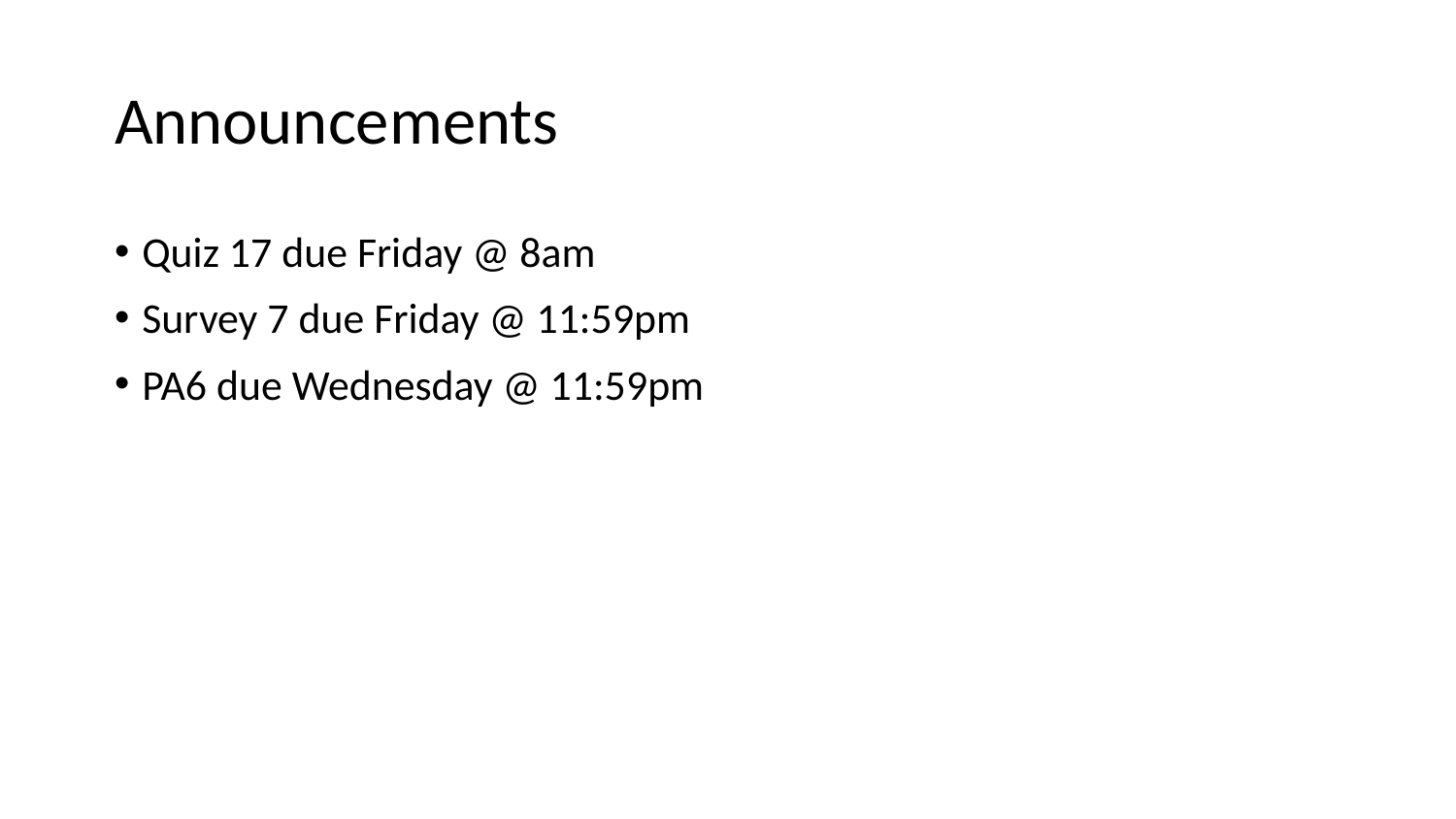

# Announcements
Quiz 17 due Friday @ 8am
Survey 7 due Friday @ 11:59pm
PA6 due Wednesday @ 11:59pm